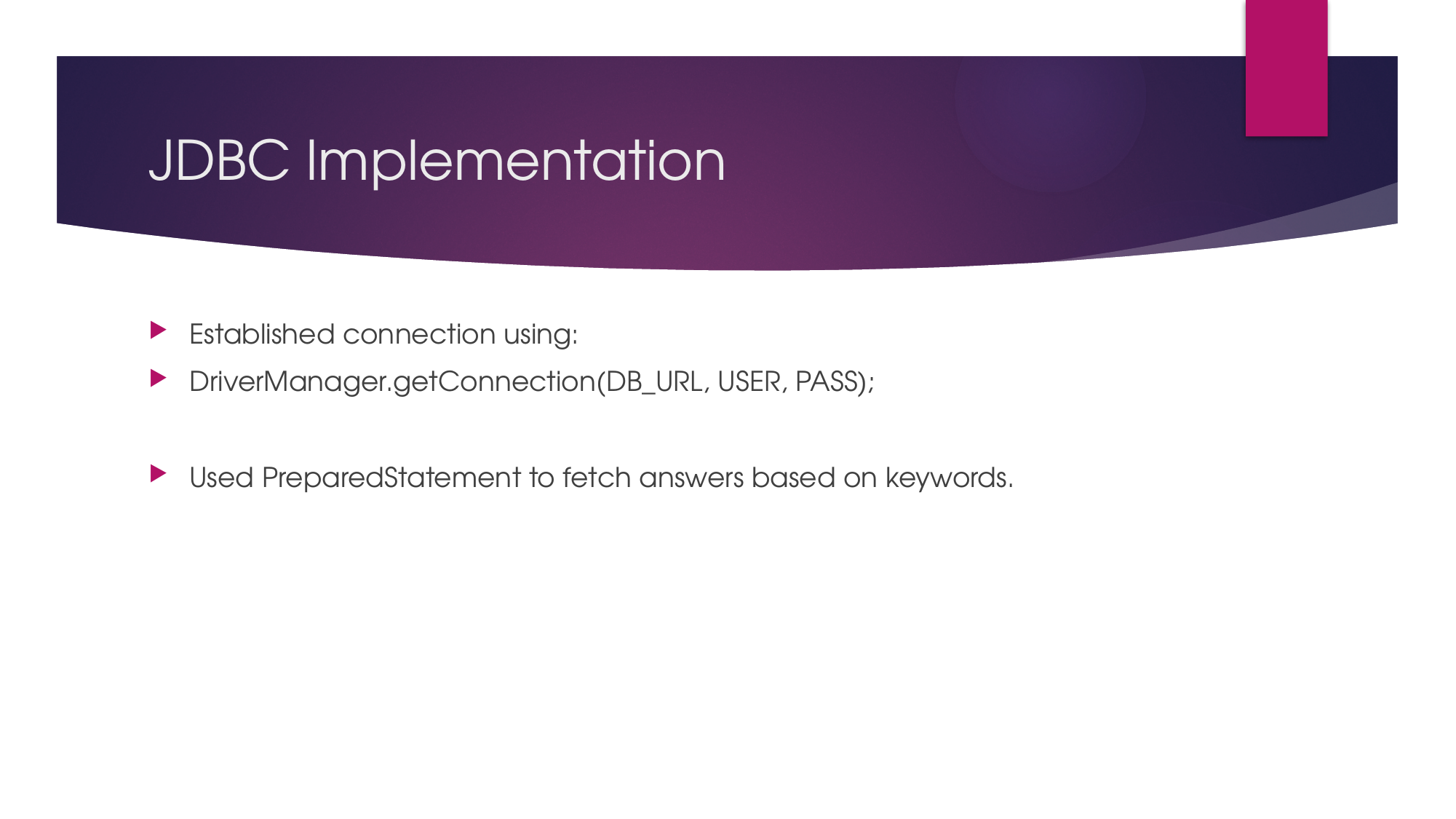

# JDBC Implementation
Established connection using:
DriverManager.getConnection(DB_URL, USER, PASS);

Used PreparedStatement to fetch answers based on keywords.